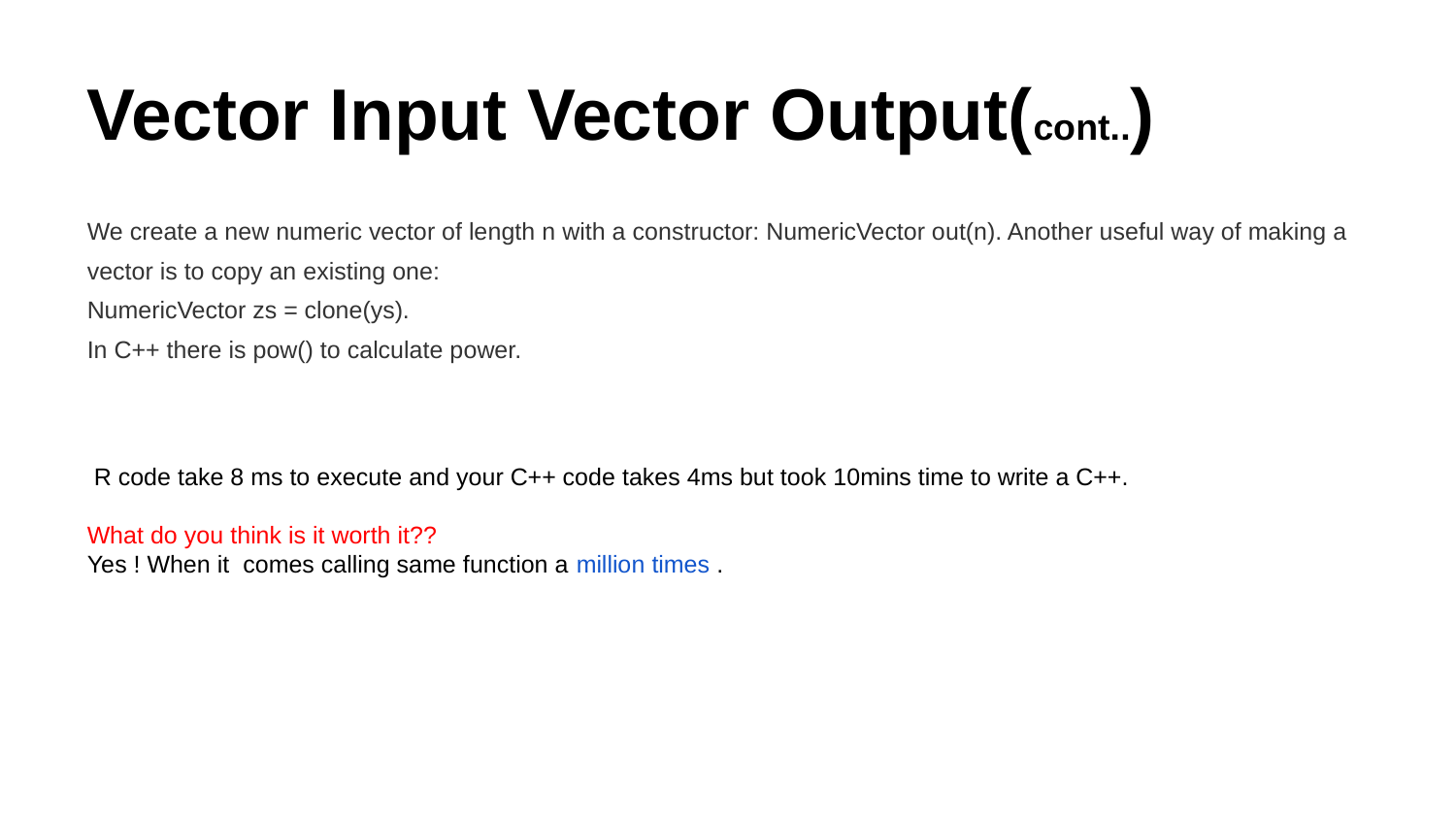

Vector Input Vector Output(cont..)
We create a new numeric vector of length n with a constructor: NumericVector out(n). Another useful way of making a vector is to copy an existing one:
NumericVector zs = clone(ys).
In C++ there is pow() to calculate power.

 R code take 8 ms to execute and your C++ code takes 4ms but took 10mins time to write a C++.

What do you think is it worth it??
Yes ! When it  comes calling same function a million times .